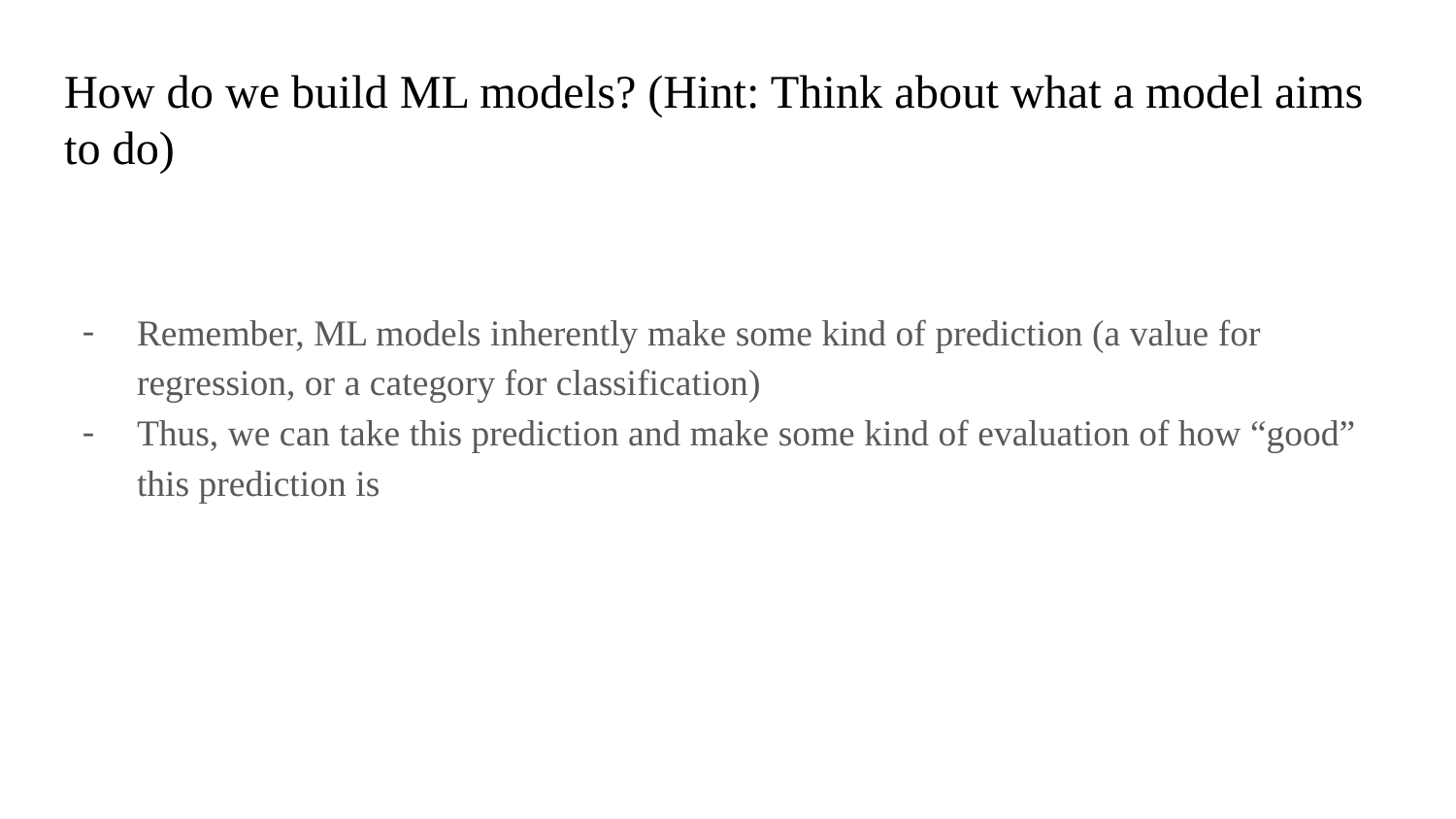

# How do we build ML models? (Hint: Think about what a model aims to do)
Remember, ML models inherently make some kind of prediction (a value for regression, or a category for classification)
Thus, we can take this prediction and make some kind of evaluation of how “good” this prediction is